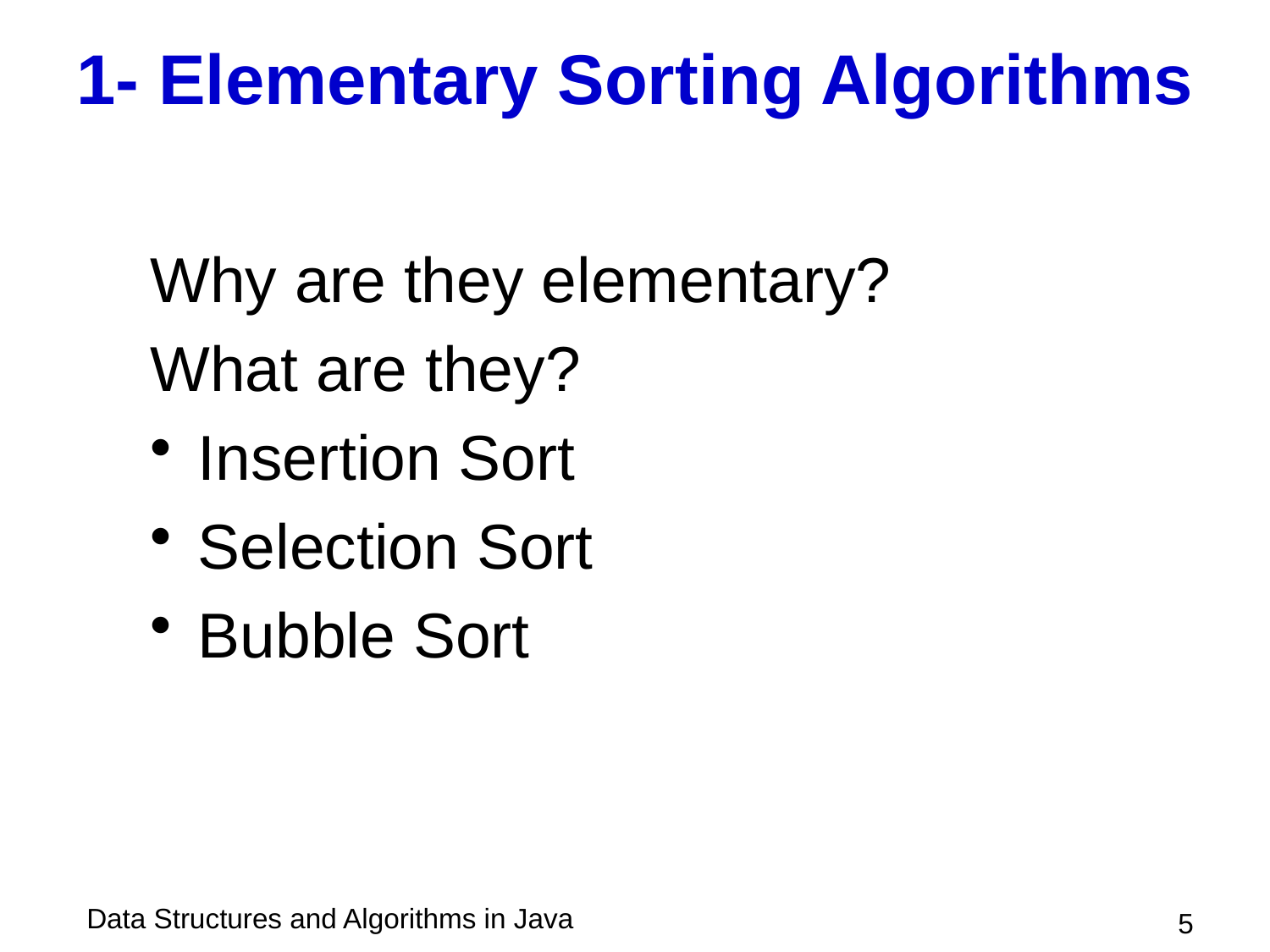

# 1- Elementary Sorting Algorithms
Why are they elementary?
What are they?
Insertion Sort
Selection Sort
Bubble Sort
 5